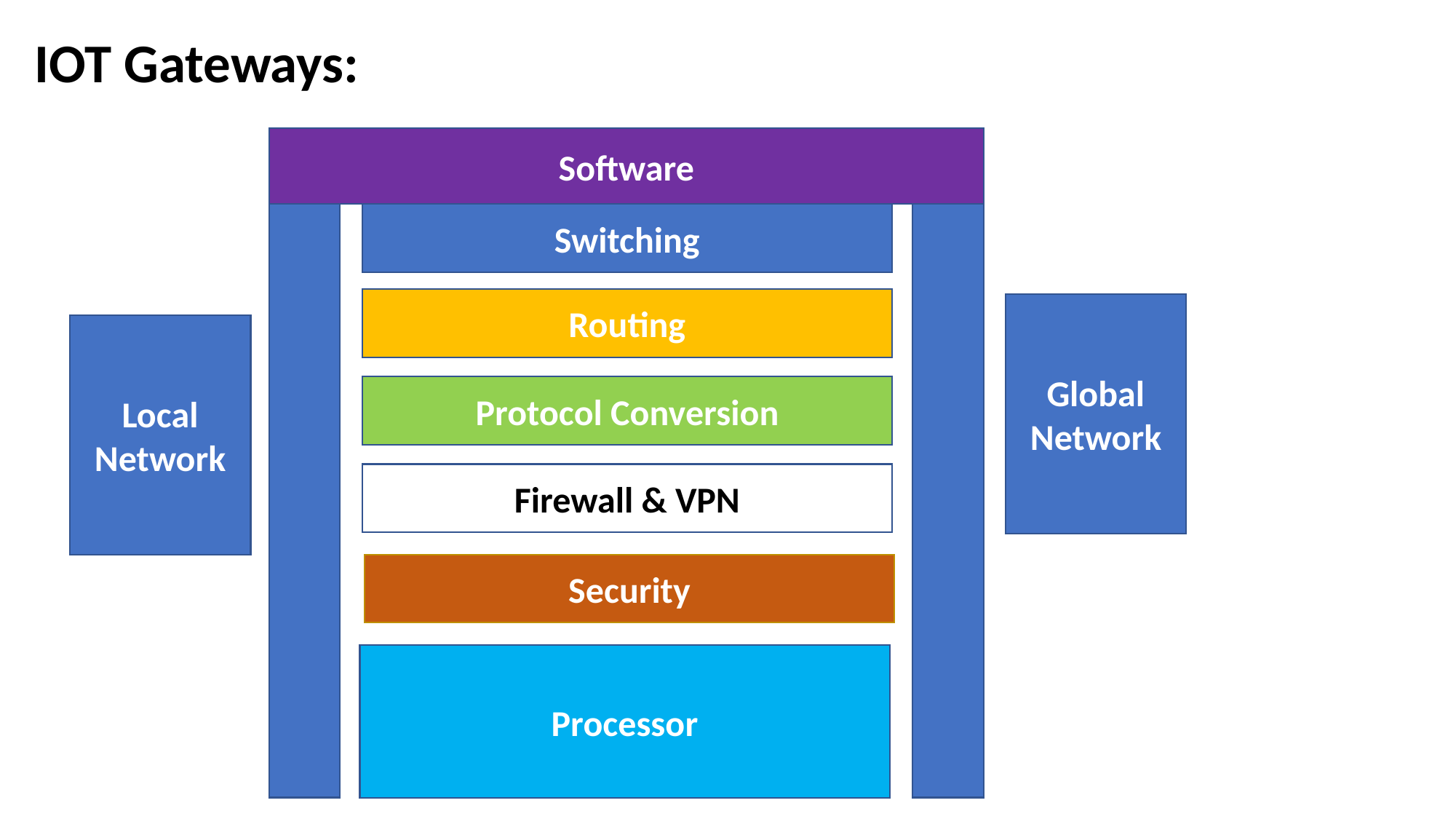

IOT Gateways:

Software

Switching

Routing
Global Network
Local Network
Protocol Conversion
Firewall & VPN
Security
Processor